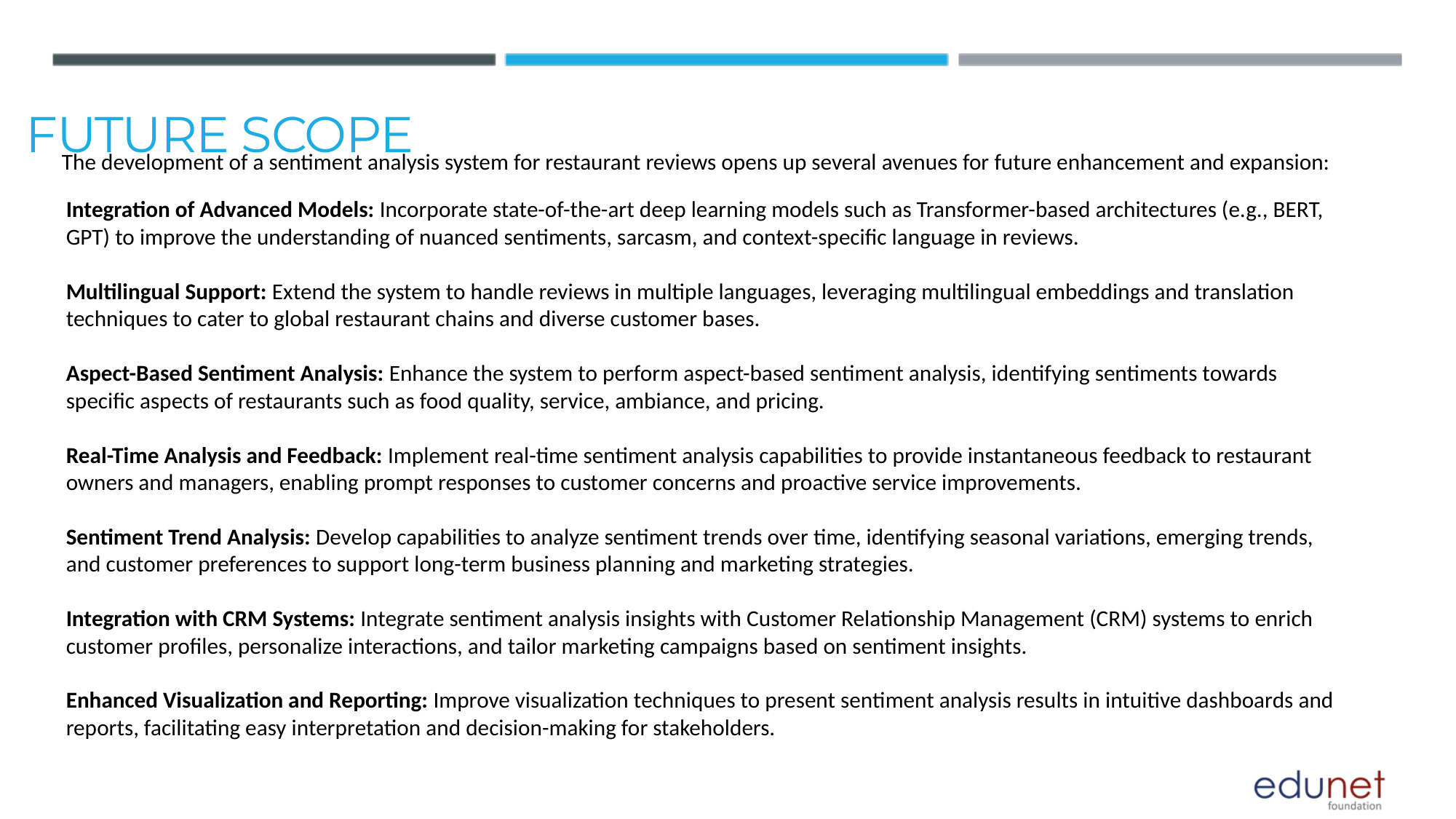

FUTURE SCOPE

The development of a sentiment analysis system for restaurant reviews opens up several avenues for future enhancement and expansion:

Integration of Advanced Models: Incorporate state-of-the-art deep learning models such as Transformer-based architectures (e.g., BERT, GPT) to improve the understanding of nuanced sentiments, sarcasm, and context-specific language in reviews.

Multilingual Support: Extend the system to handle reviews in multiple languages, leveraging multilingual embeddings and translation techniques to cater to global restaurant chains and diverse customer bases.

Aspect-Based Sentiment Analysis: Enhance the system to perform aspect-based sentiment analysis, identifying sentiments towards specific aspects of restaurants such as food quality, service, ambiance, and pricing.

Real-Time Analysis and Feedback: Implement real-time sentiment analysis capabilities to provide instantaneous feedback to restaurant owners and managers, enabling prompt responses to customer concerns and proactive service improvements.

Sentiment Trend Analysis: Develop capabilities to analyze sentiment trends over time, identifying seasonal variations, emerging trends, and customer preferences to support long-term business planning and marketing strategies.

Integration with CRM Systems: Integrate sentiment analysis insights with Customer Relationship Management (CRM) systems to enrich customer profiles, personalize interactions, and tailor marketing campaigns based on sentiment insights.

Enhanced Visualization and Reporting: Improve visualization techniques to present sentiment analysis results in intuitive dashboards and reports, facilitating easy interpretation and decision-making for stakeholders.